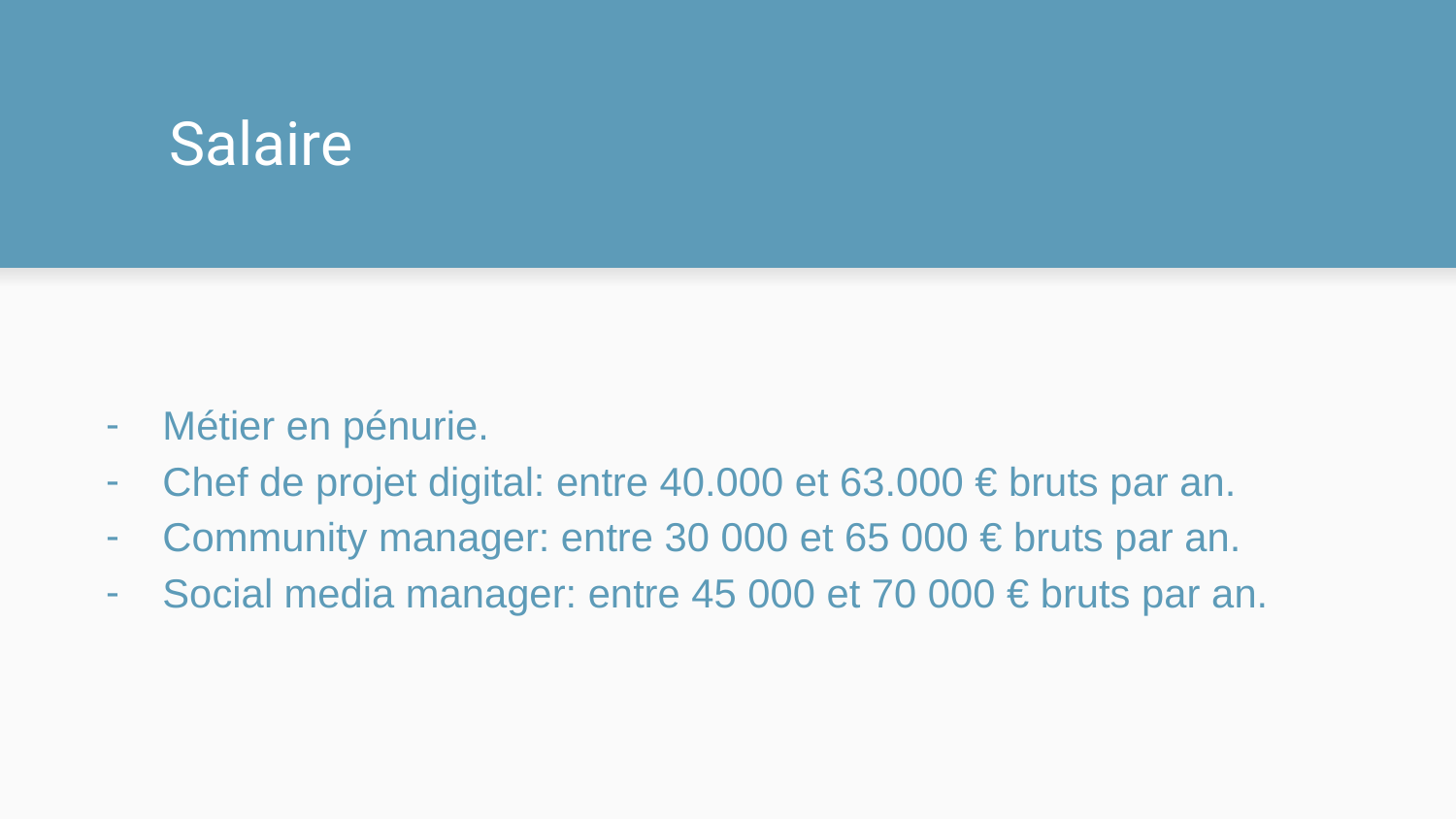

# Salaire
Métier en pénurie.
Chef de projet digital: entre 40.000 et 63.000 € bruts par an.
Community manager: entre 30 000 et 65 000 € bruts par an.
Social media manager: entre 45 000 et 70 000 € bruts par an.